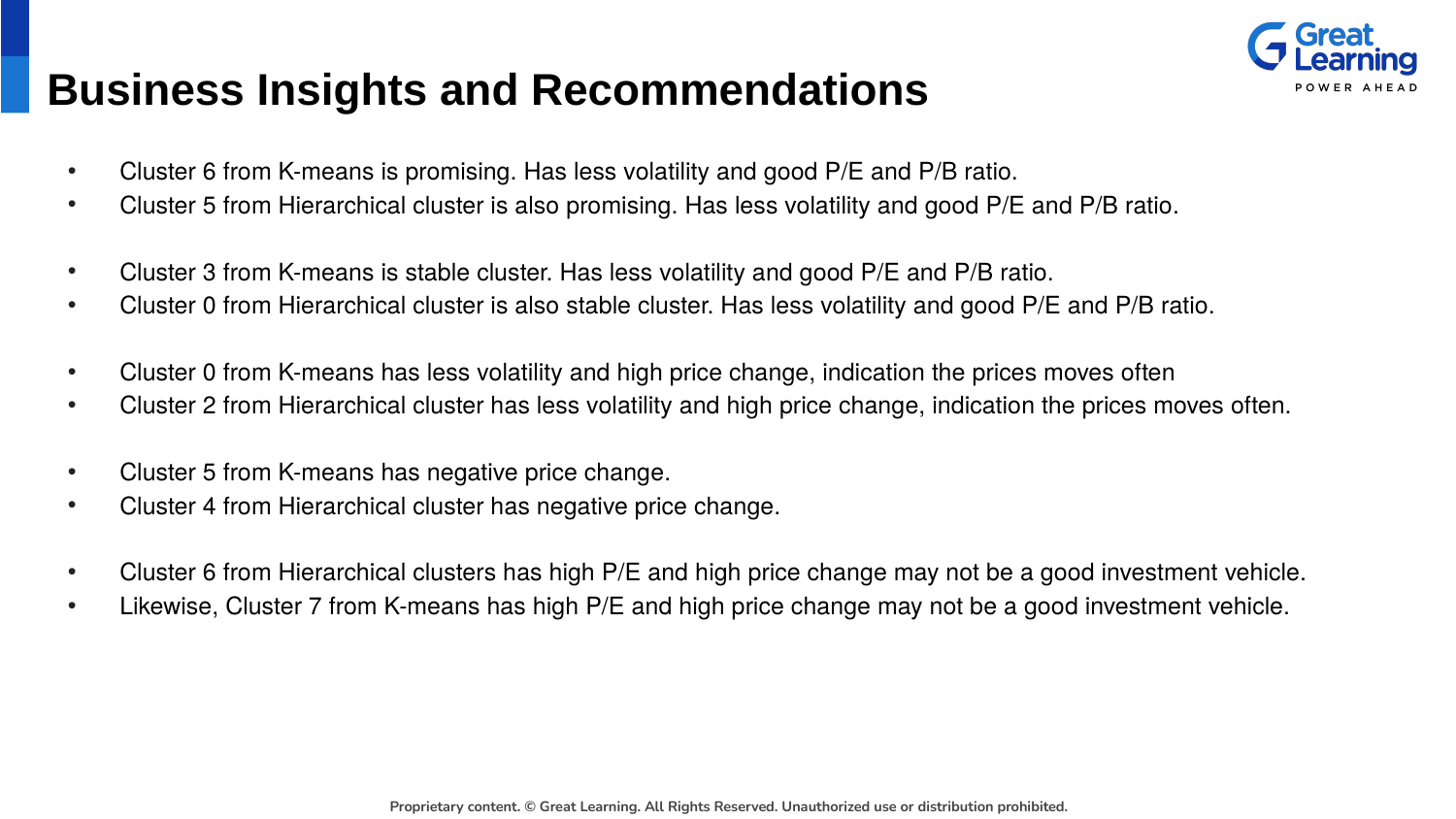

# Business Insights and Recommendations
Cluster 6 from K-means is promising. Has less volatility and good P/E and P/B ratio.
Cluster 5 from Hierarchical cluster is also promising. Has less volatility and good P/E and P/B ratio.

Cluster 3 from K-means is stable cluster. Has less volatility and good P/E and P/B ratio.
Cluster 0 from Hierarchical cluster is also stable cluster. Has less volatility and good P/E and P/B ratio.

Cluster 0 from K-means has less volatility and high price change, indication the prices moves often
Cluster 2 from Hierarchical cluster has less volatility and high price change, indication the prices moves often.

Cluster 5 from K-means has negative price change.
Cluster 4 from Hierarchical cluster has negative price change.

Cluster 6 from Hierarchical clusters has high P/E and high price change may not be a good investment vehicle.
Likewise, Cluster 7 from K-means has high P/E and high price change may not be a good investment vehicle.